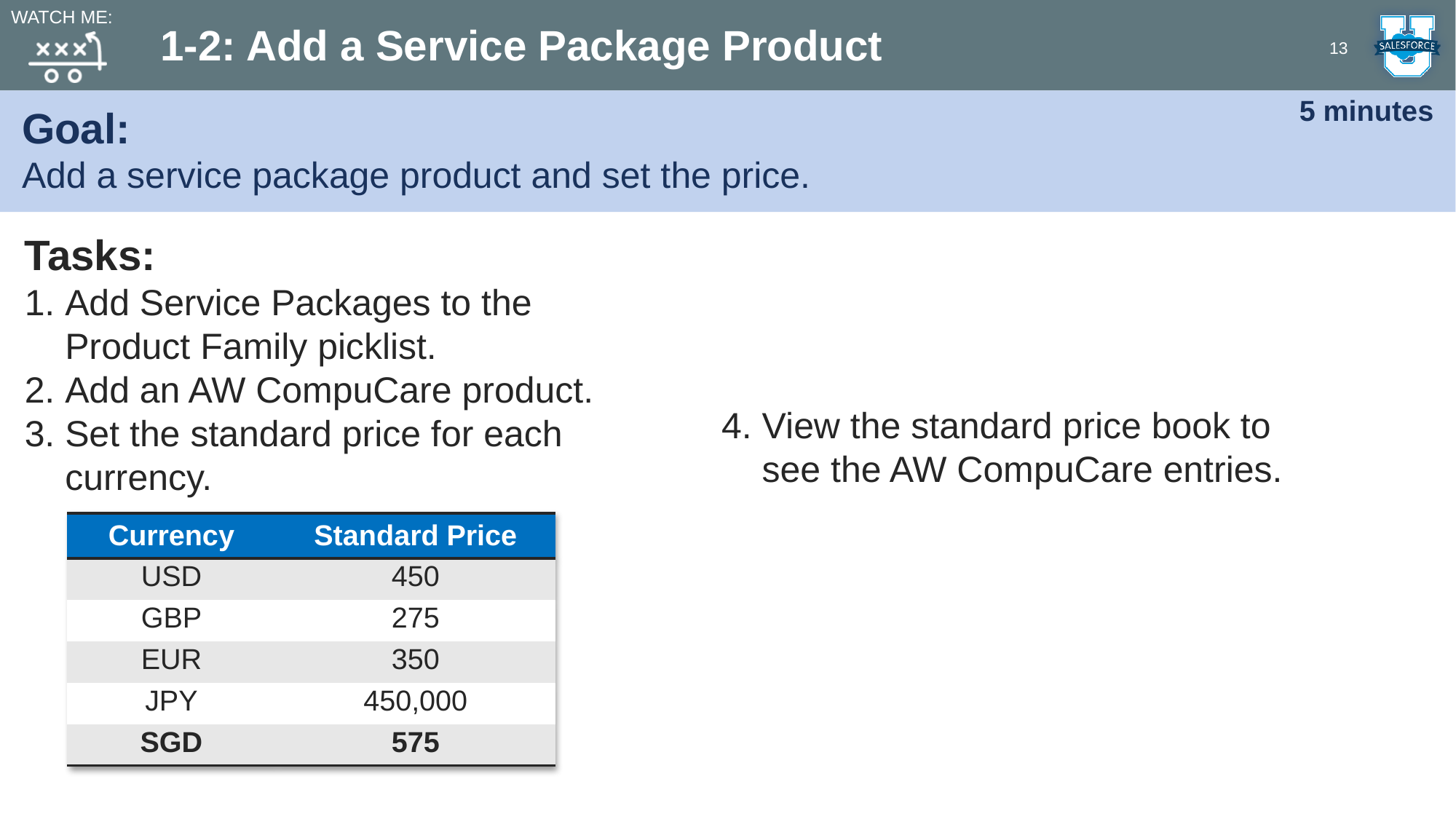

Watch me:
# 1-2: Add a Service Package Product
13
Goal:
Add a service package product and set the price.

5 minutes
Tasks:
Add Service Packages to the Product Family picklist.
Add an AW CompuCare product.
Set the standard price for each currency.

View the standard price book to
see the AW CompuCare entries.
| Currency | Standard Price |
| --- | --- |
| USD | 450 |
| GBP | 275 |
| EUR | 350 |
| JPY | 450,000 |
| SGD | 575 |